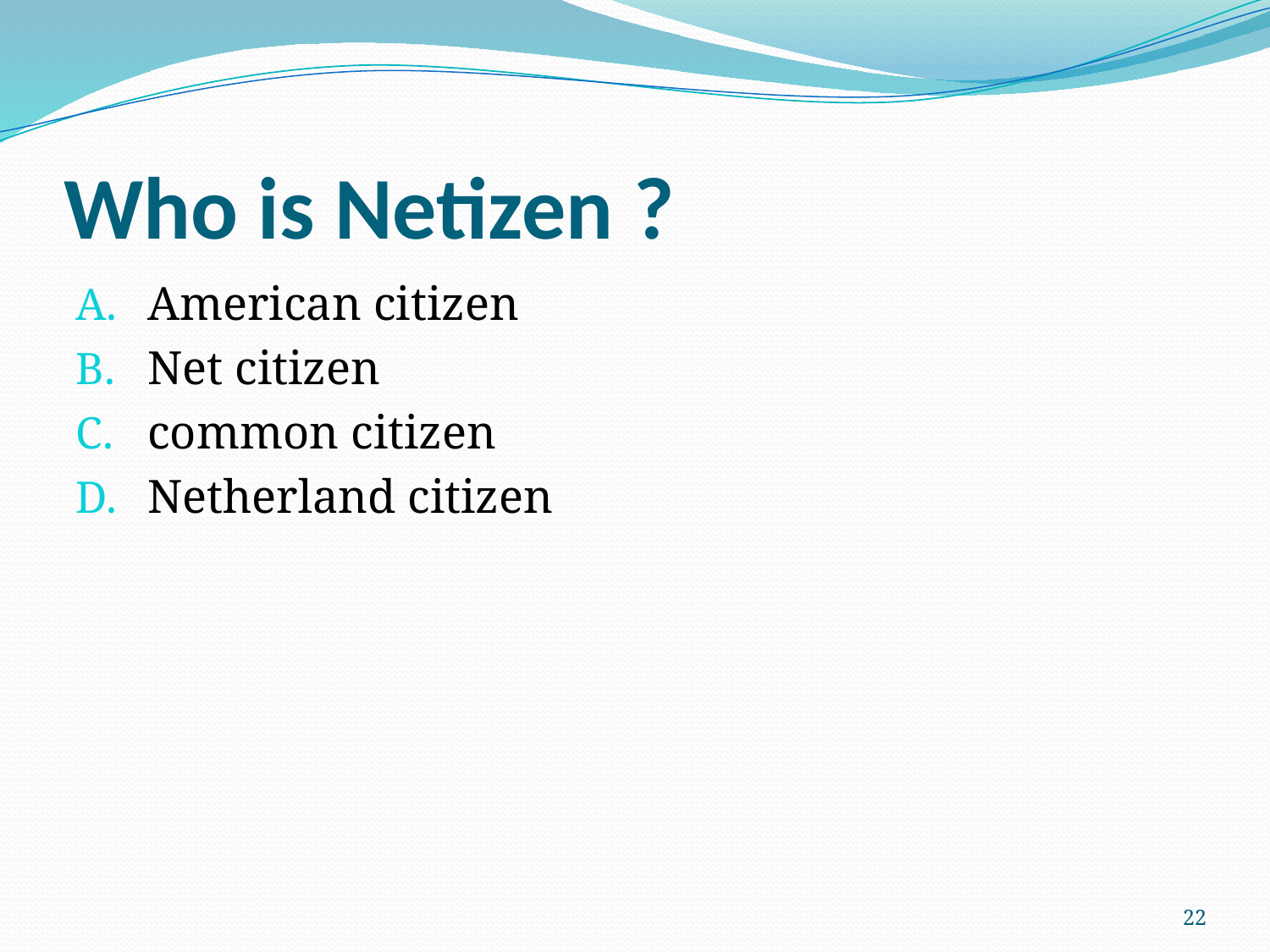

# Who is Netizen ?
American citizen
Net citizen
common citizen
Netherland citizen
22